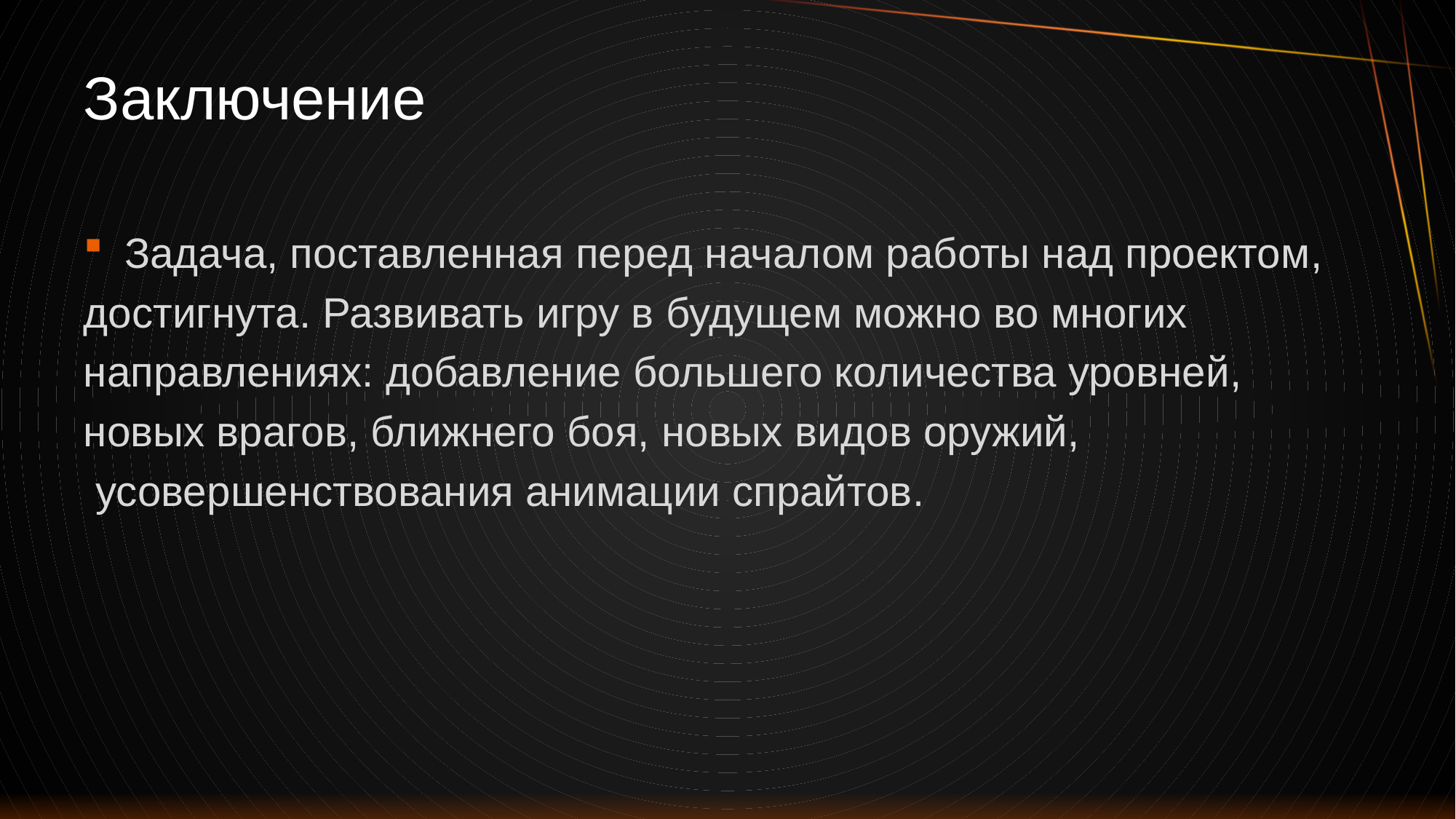

# Заключение
Задача, поставленная перед началом работы над проектом,
достигнута. Развивать игру в будущем можно во многих
направлениях: добавление большего количества уровней,
новых врагов, ближнего боя, новых видов оружий,
 усовершенствования анимации спрайтов.